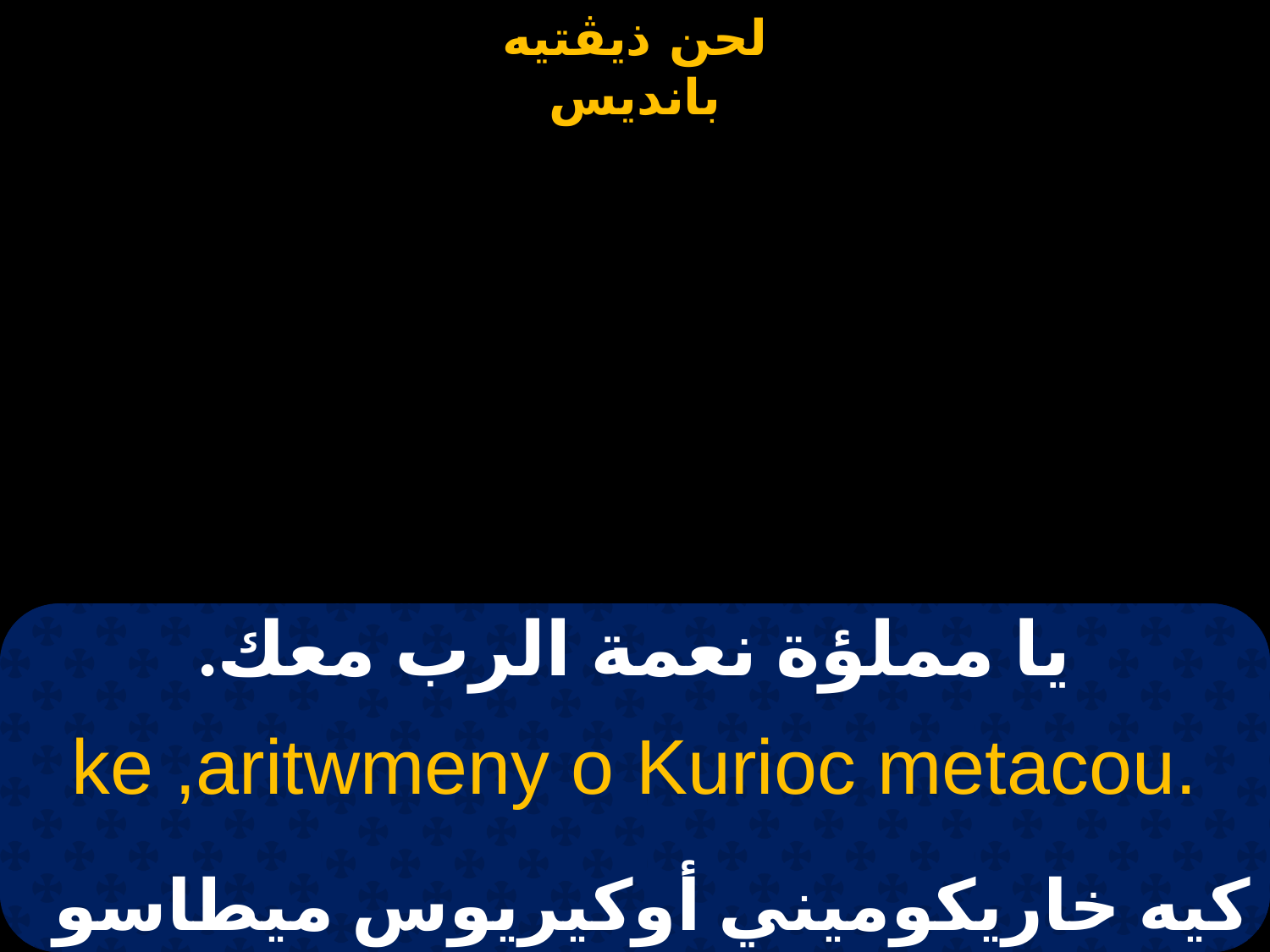

# يا مملؤة نعمة الرب معك.
ke ,aritwmeny o Kurioc metacou.
كيه خاريكوميني أوكيريوس ميطاسو